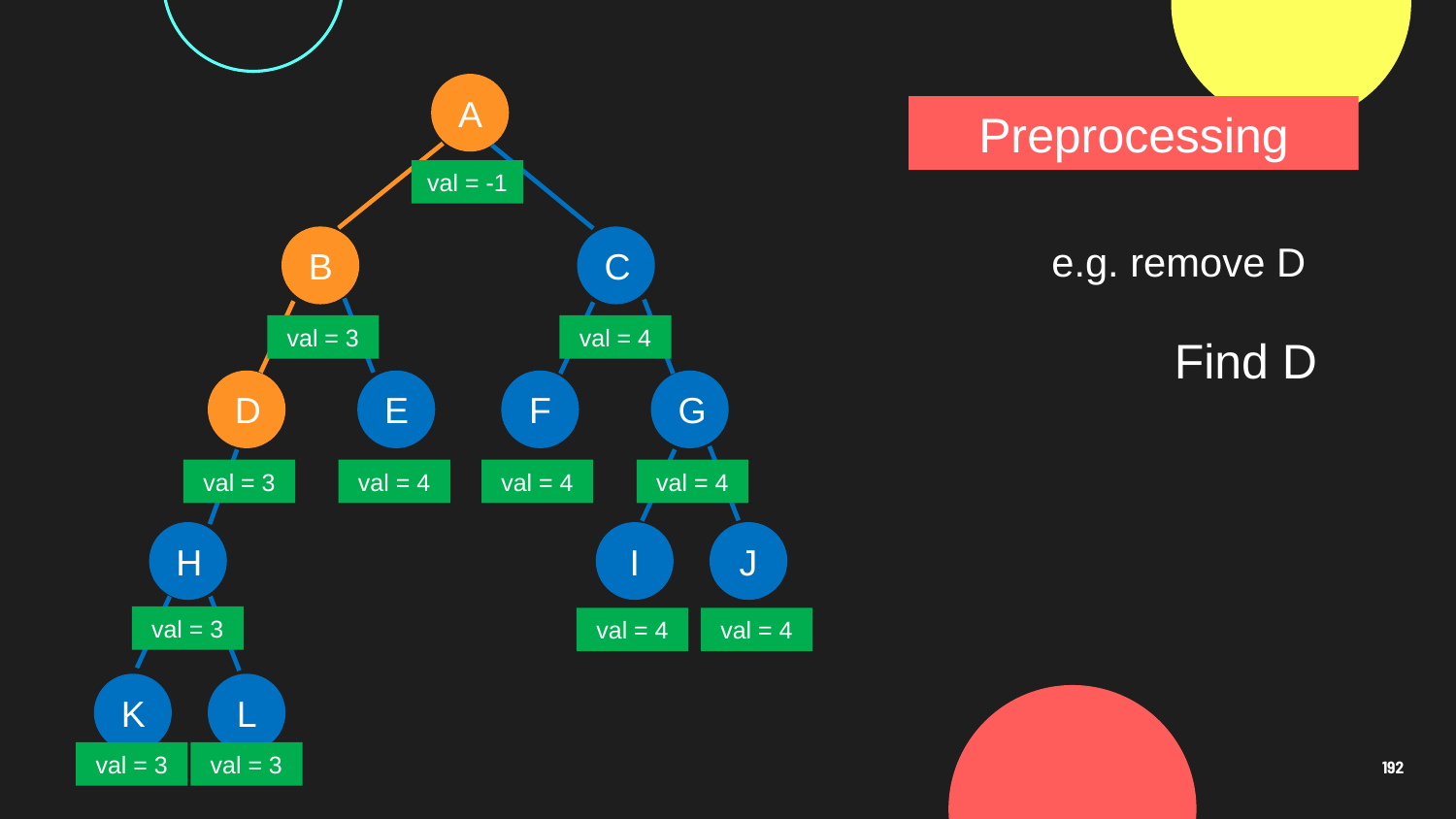

A
Preprocessing
val = -1
e.g. remove D
B
C
val = 3
val = 4
Find D
D
E
F
G
val = 3
val = 4
val = 4
val = 4
H
I
J
val = 3
val = 4
val = 4
K
L
val = 3
val = 3
192